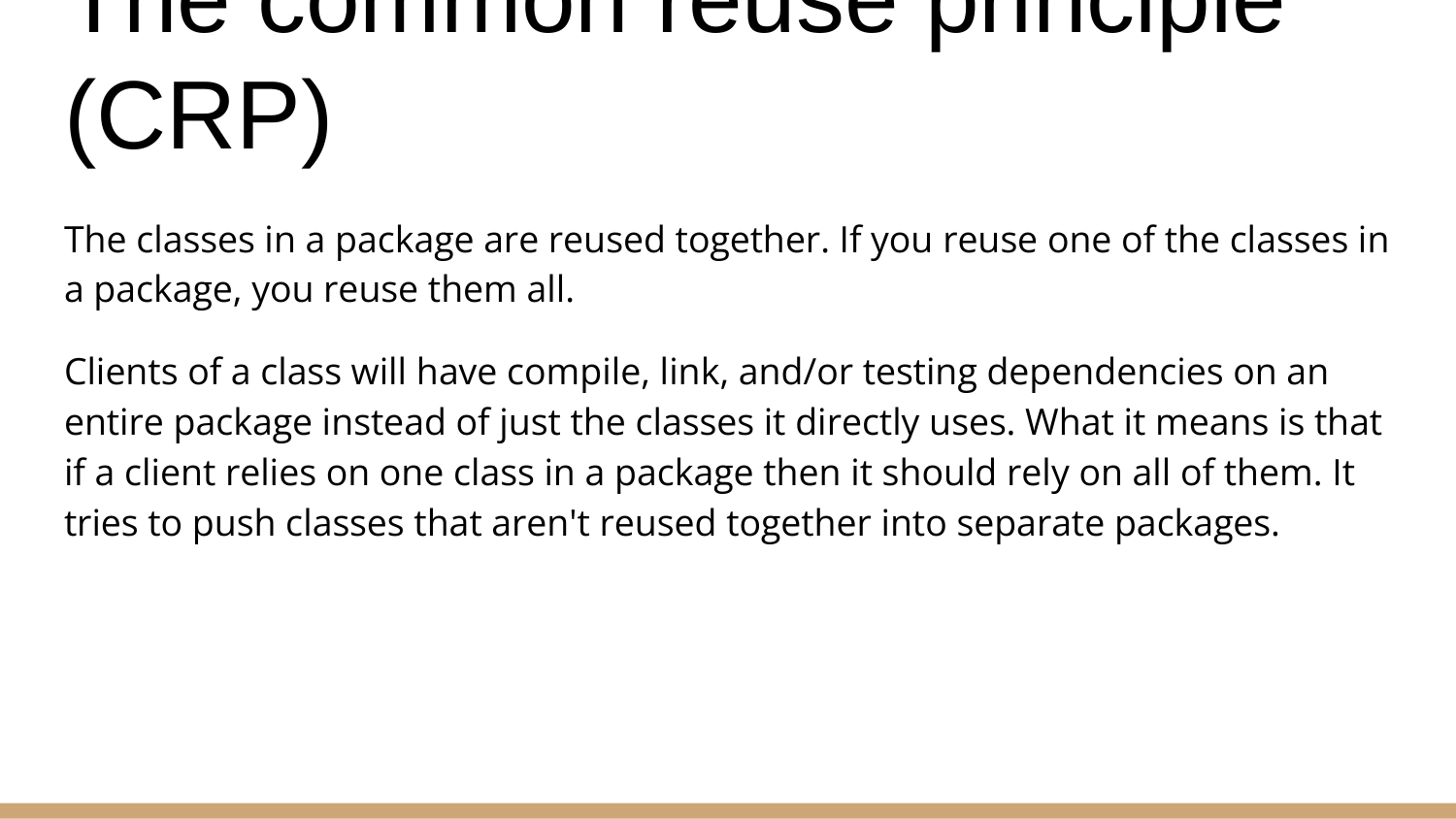

# The common reuse principle (CRP)
The classes in a package are reused together. If you reuse one of the classes in a package, you reuse them all.
Сlients of a class will have compile, link, and/or testing dependencies on an entire package instead of just the classes it directly uses. What it means is that if a client relies on one class in a package then it should rely on all of them. It tries to push classes that aren't reused together into separate packages.